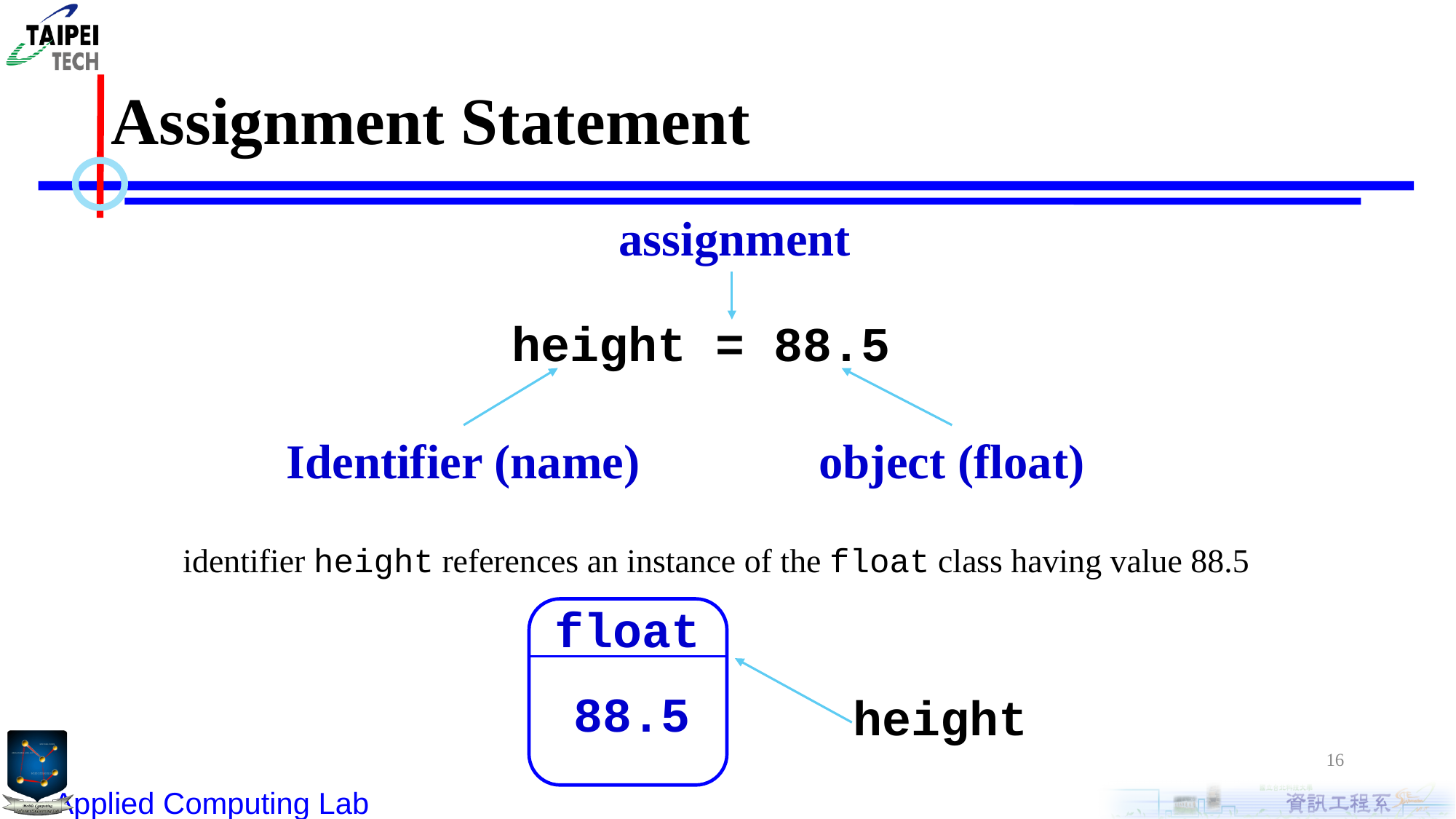

# Assignment Statement
assignment
height = 88.5
Identifier (name)
object (float)
identifier height references an instance of the float class having value 88.5
float

88.5
height
16